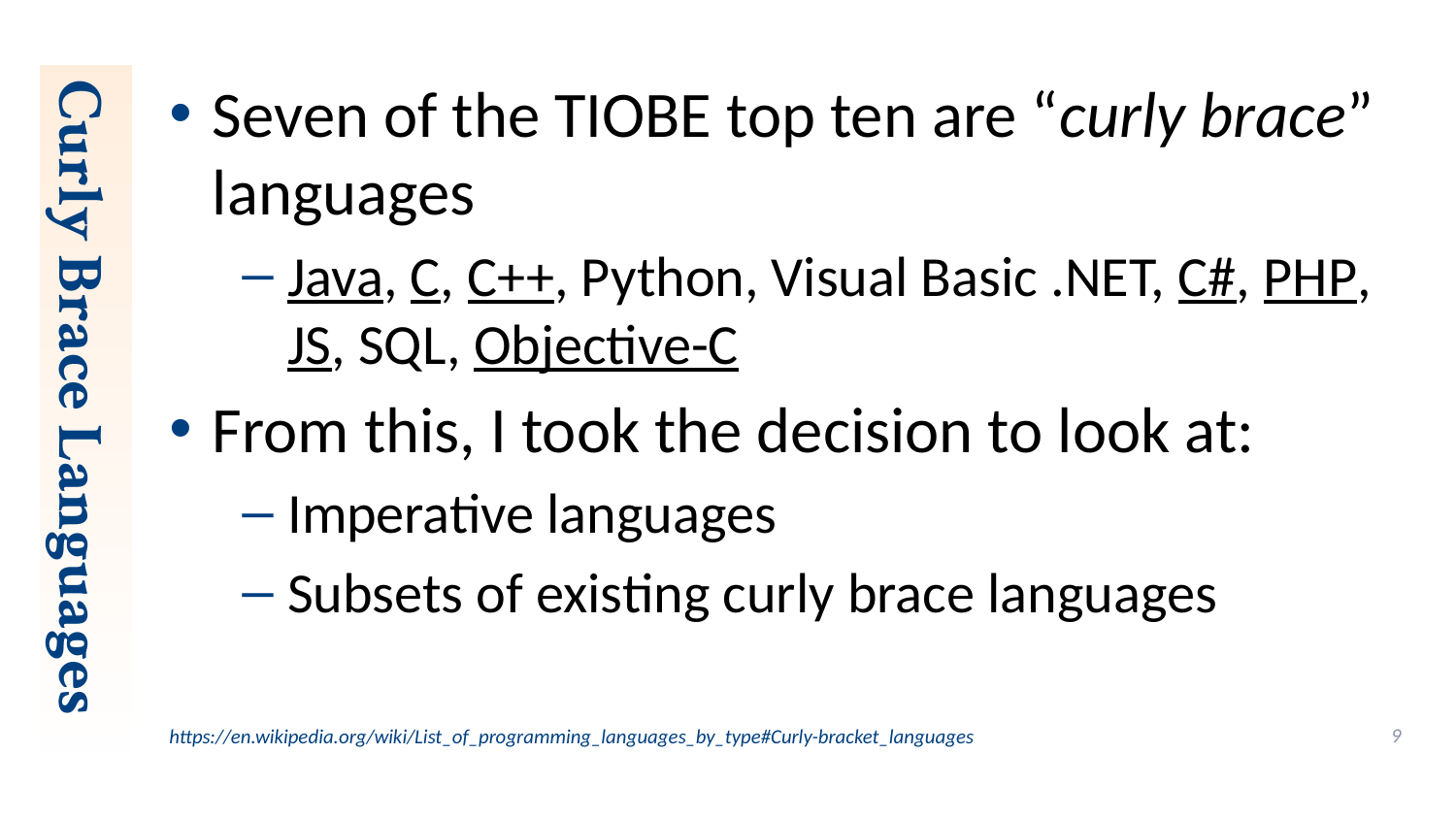

Seven of the TIOBE top ten are “curly brace” languages
Java, C, C++, Python, Visual Basic .NET, C#, PHP, JS, SQL, Objective-C
From this, I took the decision to look at:
Imperative languages
Subsets of existing curly brace languages
# Curly Brace Languages
https://en.wikipedia.org/wiki/List_of_programming_languages_by_type#Curly-bracket_languages
9